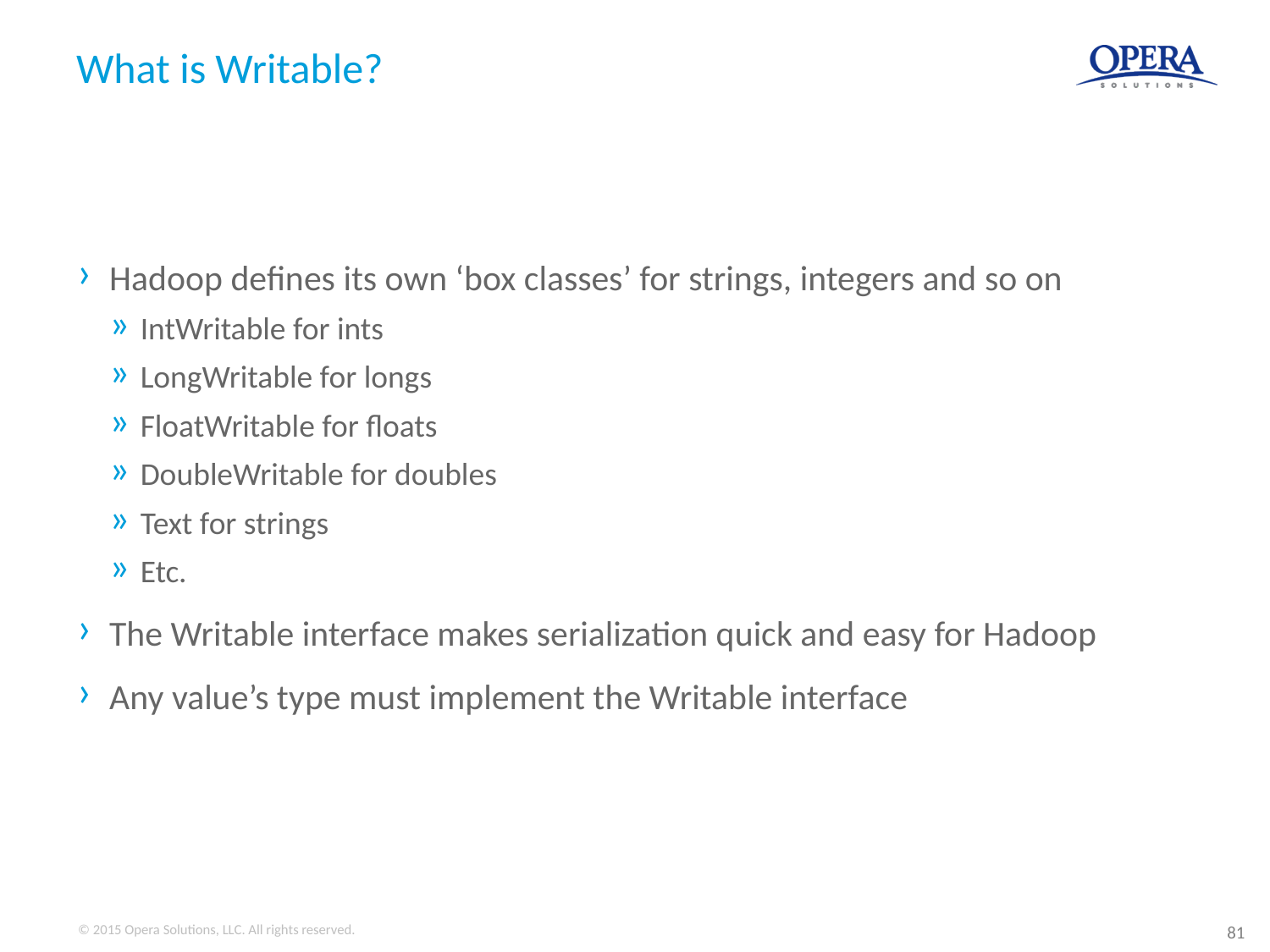

# What is Writable?
Hadoop defines its own ‘box classes’ for strings, integers and so on
IntWritable for ints
LongWritable for longs
FloatWritable for floats
DoubleWritable for doubles
Text for strings
Etc.
The Writable interface makes serialization quick and easy for Hadoop
Any value’s type must implement the Writable interface